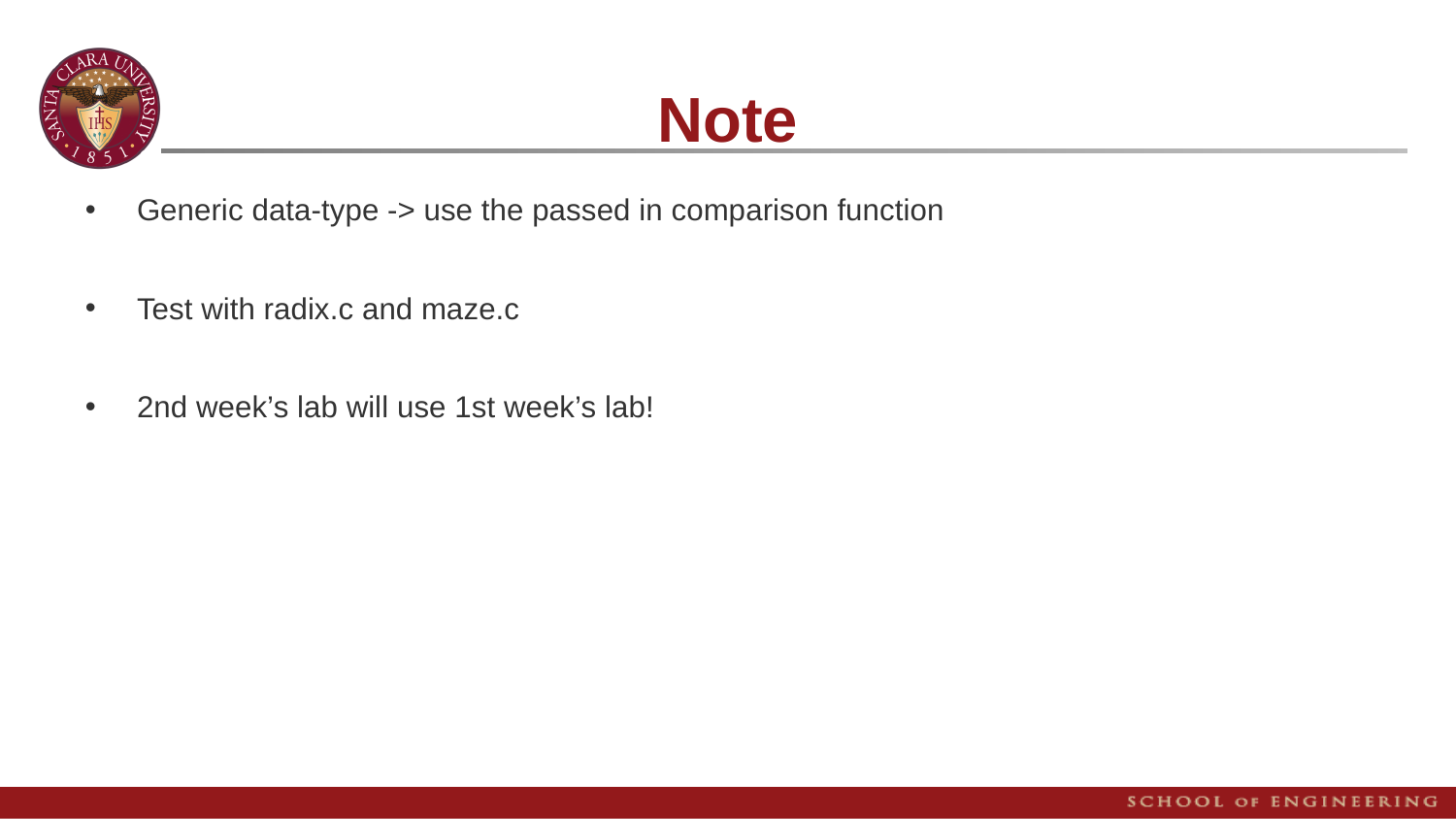

# Note
Generic data-type -> use the passed in comparison function

Test with radix.c and maze.c

2nd week’s lab will use 1st week’s lab!